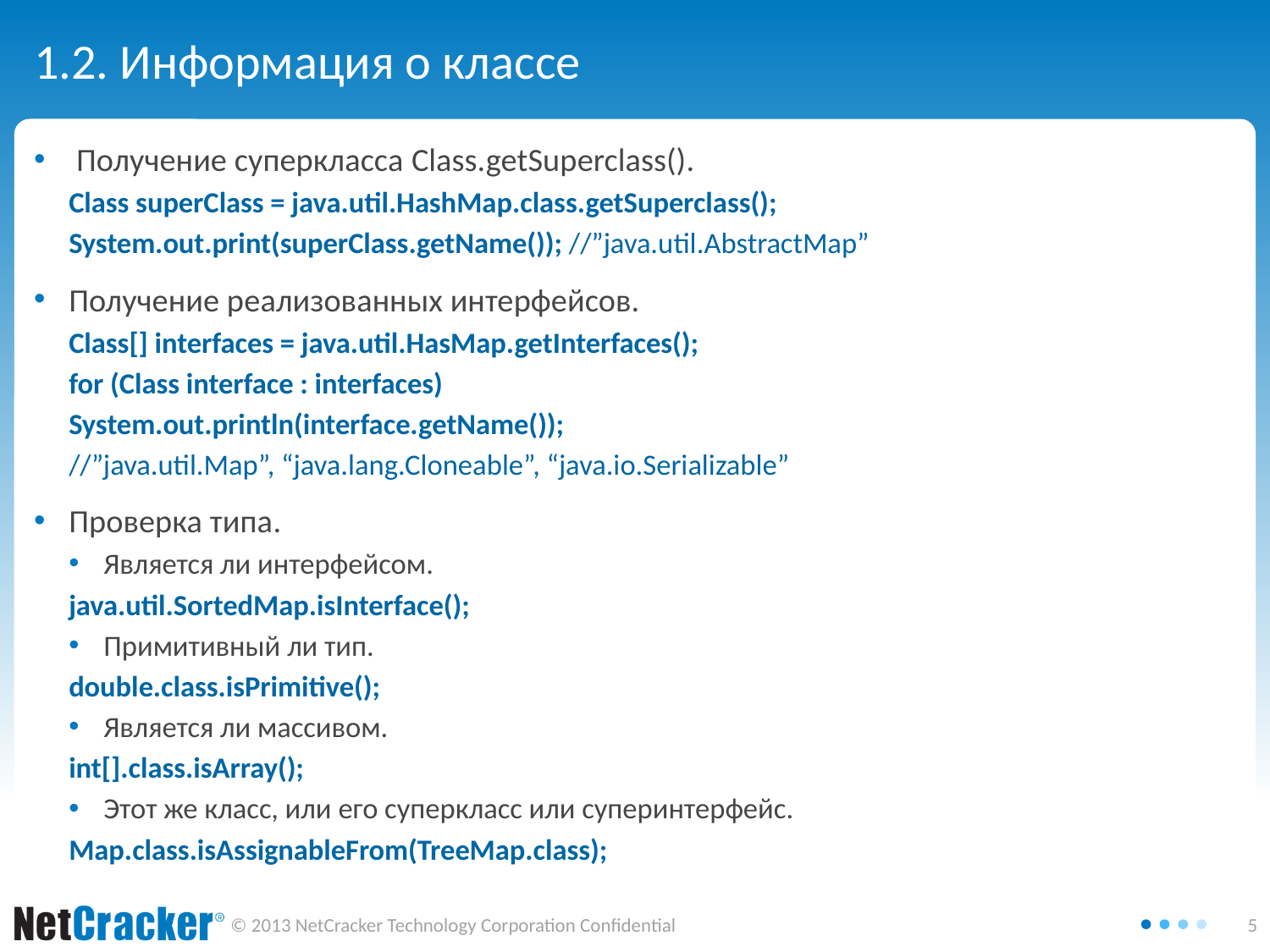

# 1.2. Информация о классе
 Получение суперкласса Class.getSuperclass().
			Class superClass = java.util.HashMap.class.getSuperclass();
			System.out.print(superClass.getName()); //”java.util.AbstractMap”
Получение реализованных интерфейсов.
			Class[] interfaces = java.util.HasMap.getInterfaces();
			for (Class interface : interfaces)
				System.out.println(interface.getName());
				//”java.util.Map”, “java.lang.Cloneable”, “java.io.Serializable”
Проверка типа.
Является ли интерфейсом.
			java.util.SortedMap.isInterface();
Примитивный ли тип.
			double.class.isPrimitive();
Является ли массивом.
			int[].class.isArray();
Этот же класс, или его суперкласс или суперинтерфейс.
			Map.class.isAssignableFrom(TreeMap.class);